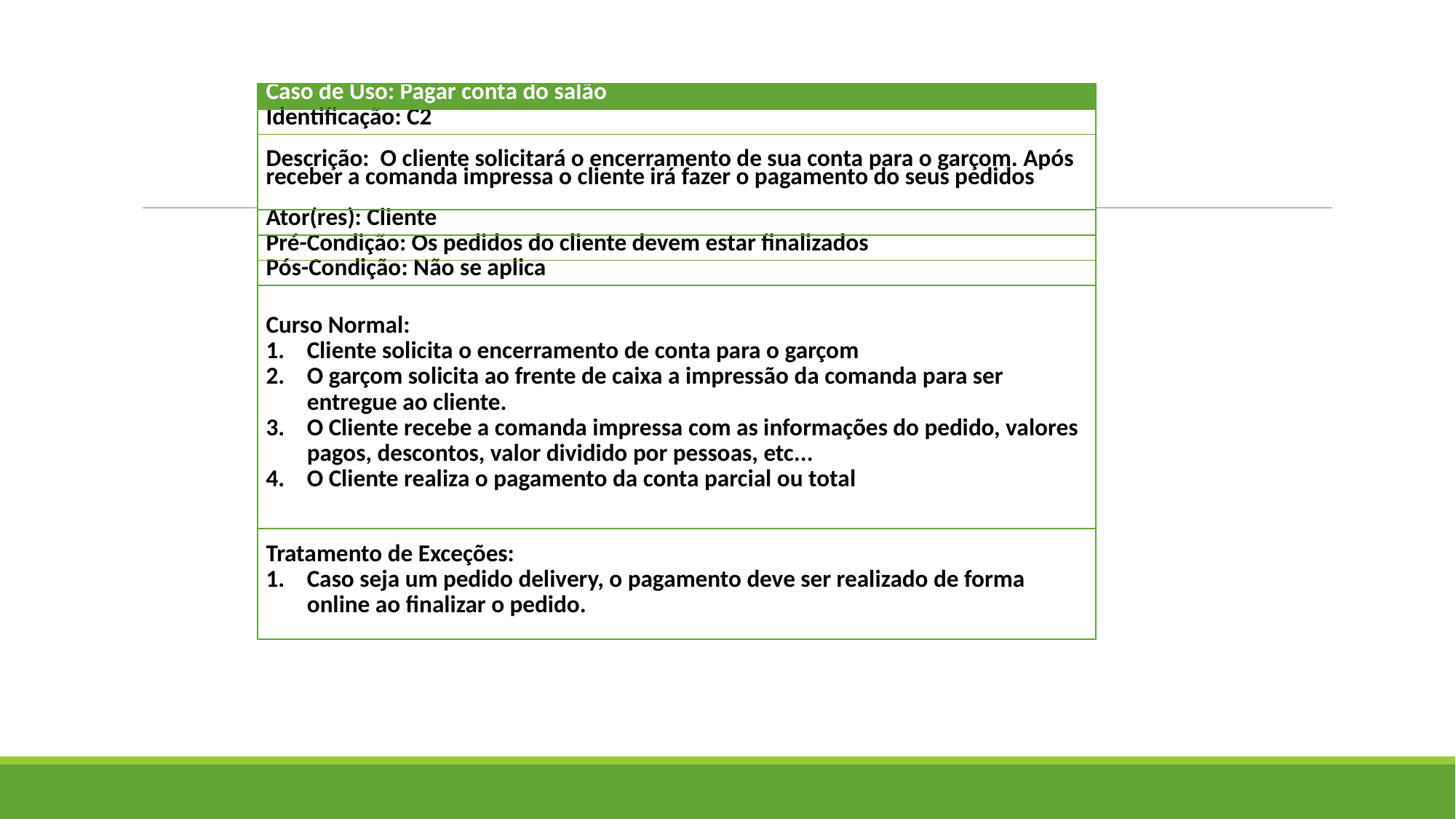

| Caso de Uso: Pagar conta do salão |
| --- |
| Identificação: C2 |
| Descrição: O cliente solicitará o encerramento de sua conta para o garçom. Após receber a comanda impressa o cliente irá fazer o pagamento do seus pedidos |
| Ator(res): Cliente |
| Pré-Condição: Os pedidos do cliente devem estar finalizados |
| Pós-Condição: Não se aplica |
| Curso Normal: Cliente solicita o encerramento de conta para o garçom O garçom solicita ao frente de caixa a impressão da comanda para ser entregue ao cliente. O Cliente recebe a comanda impressa com as informações do pedido, valores pagos, descontos, valor dividido por pessoas, etc... O Cliente realiza o pagamento da conta parcial ou total |
| Tratamento de Exceções: Caso seja um pedido delivery, o pagamento deve ser realizado de forma online ao finalizar o pedido. |